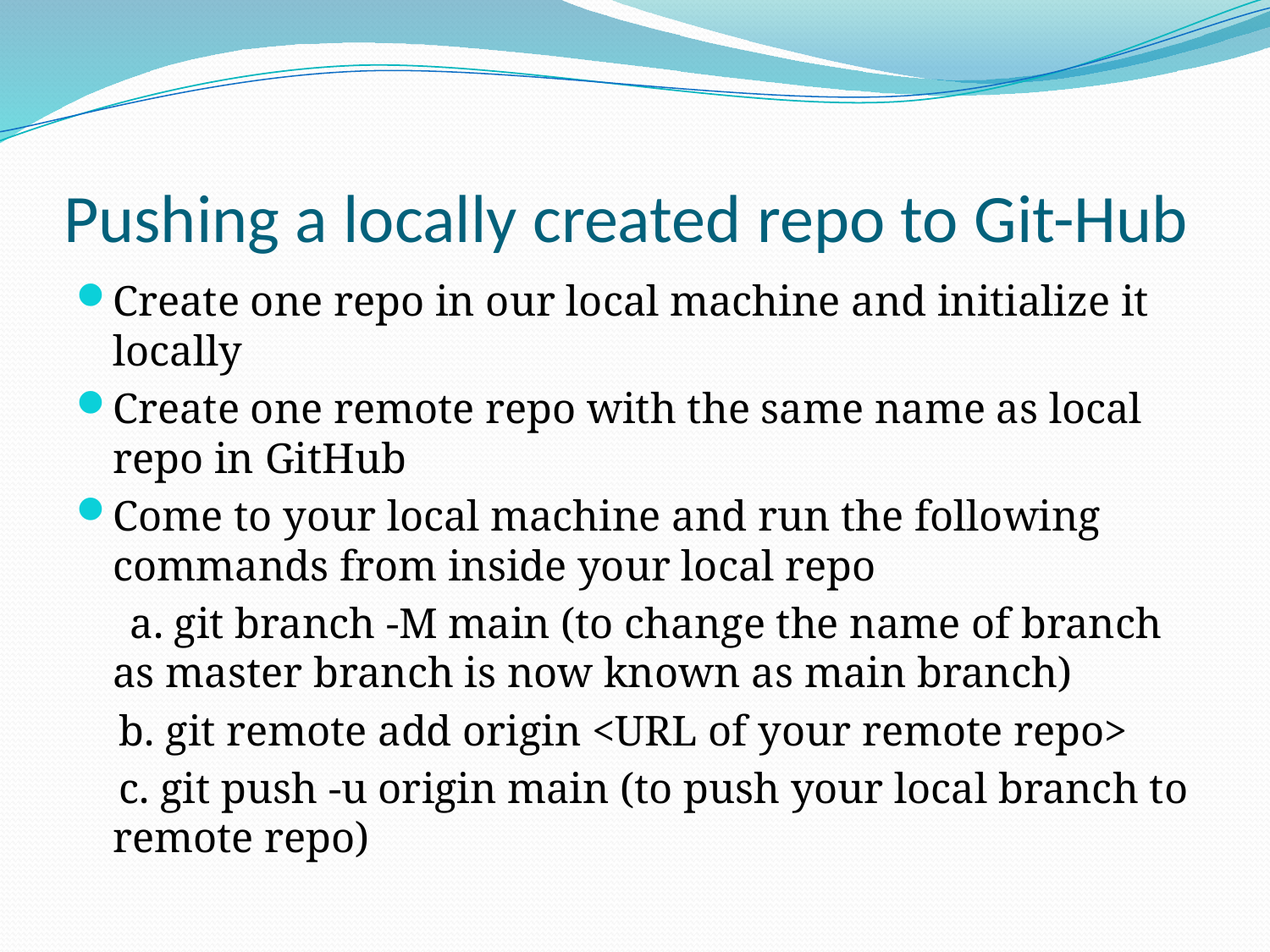

# Pushing a locally created repo to Git-Hub
Create one repo in our local machine and initialize it locally
Create one remote repo with the same name as local repo in GitHub
Come to your local machine and run the following commands from inside your local repo
     a. git branch -M main (to change the name of branch as master branch is now known as main branch)
    b. git remote add origin <URL of your remote repo>
    c. git push -u origin main (to push your local branch to remote repo)